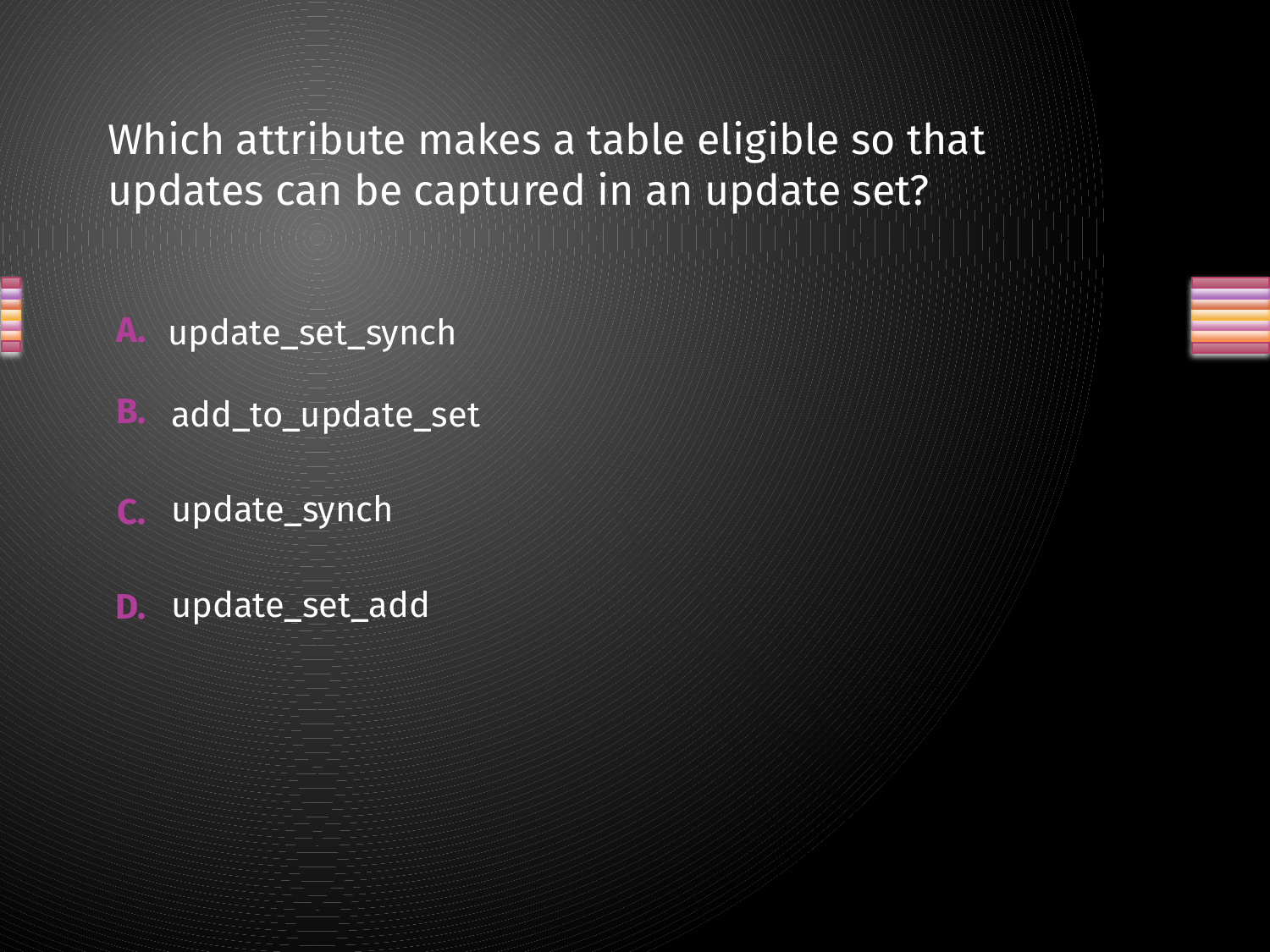

Which attribute makes a table eligible so that updates can be captured in an update set?
update_set_synch
add_to_update_set
update_synch
update_set_add